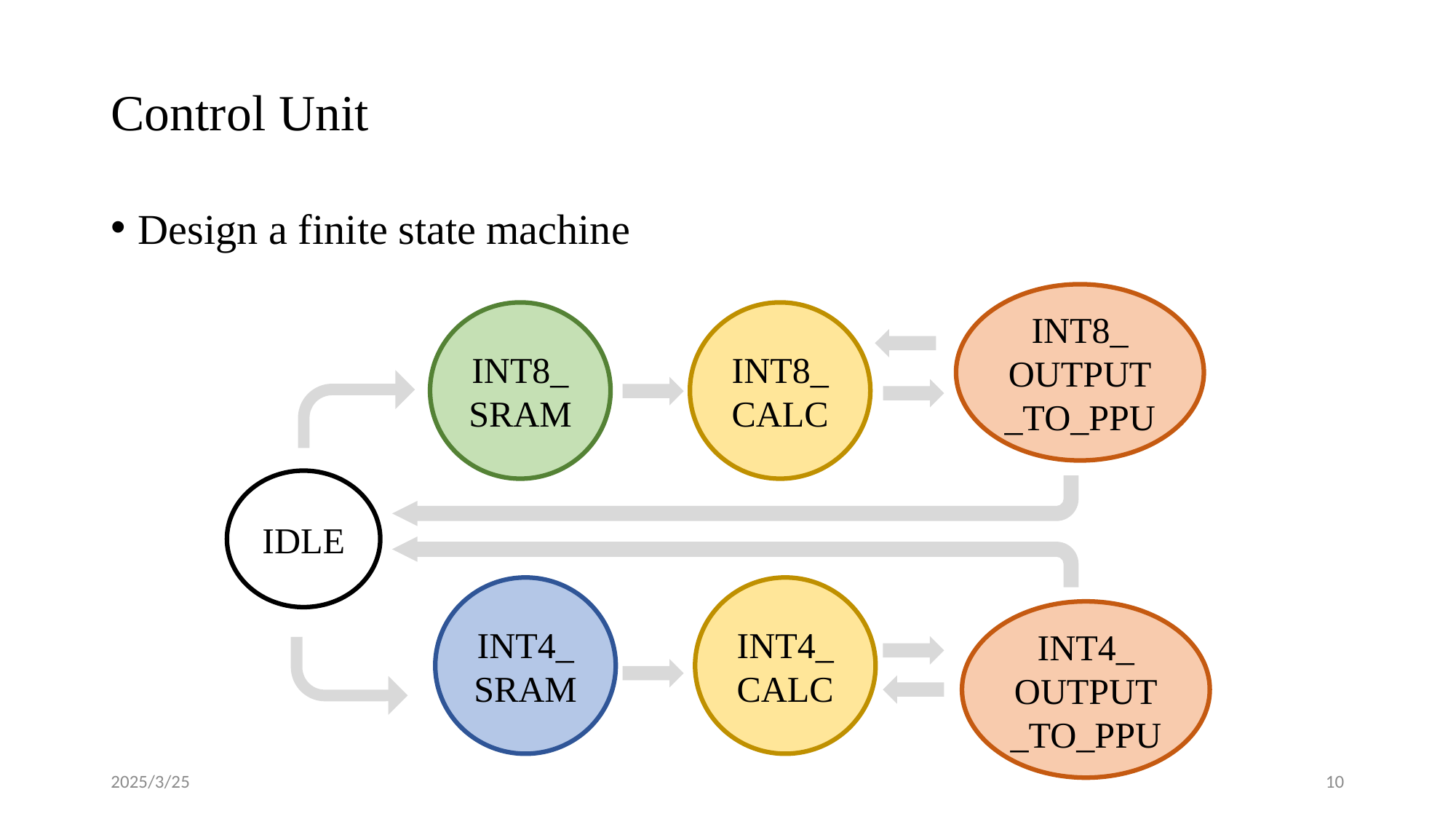

# Control Unit
Design a finite state machine

INT8_
OUTPUT_TO_PPU
INT8_SRAM
INT8_CALC

IDLE

INT4_SRAM
INT4_CALC
INT4_
OUTPUT_TO_PPU

2025/3/25
10